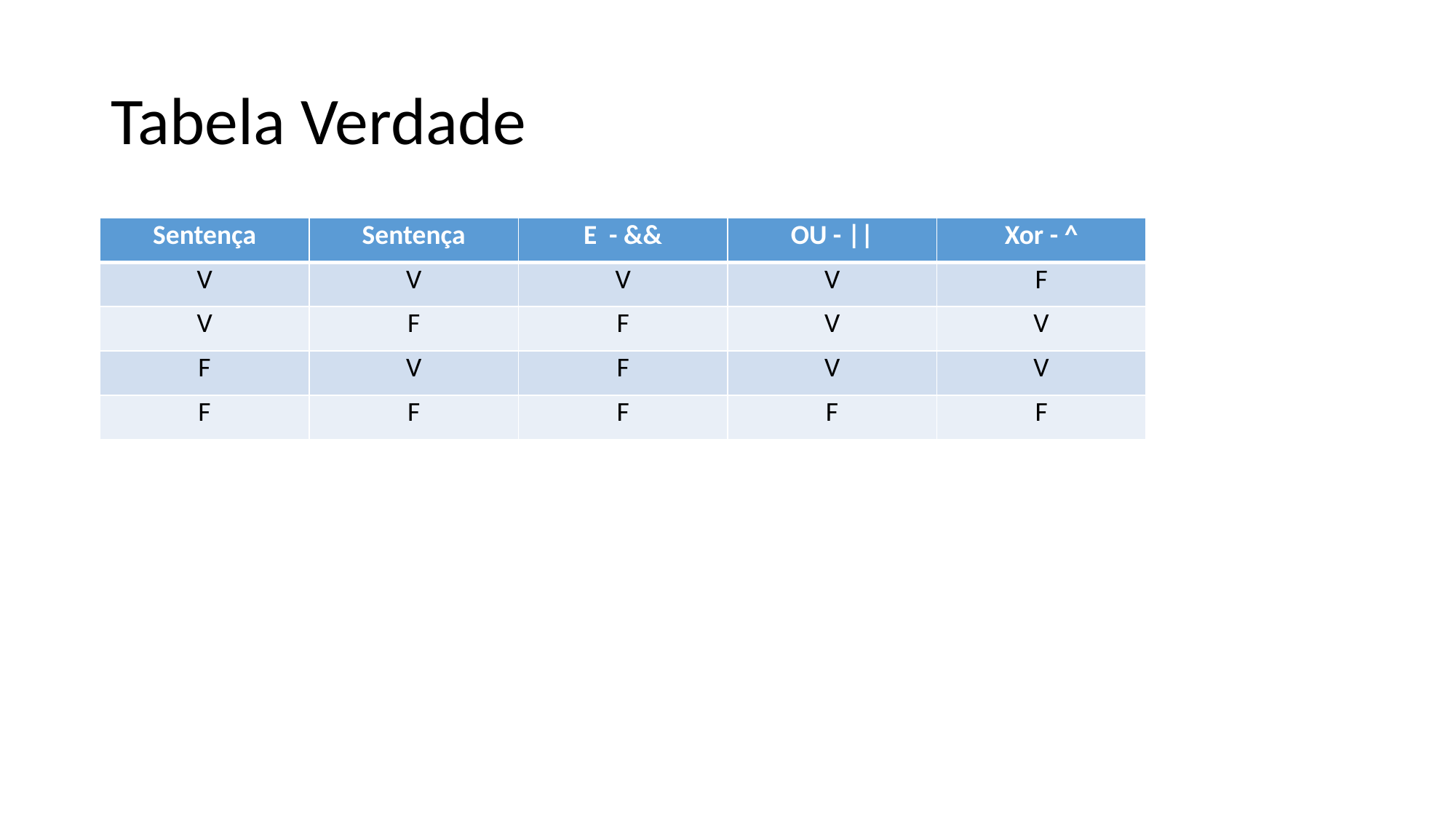

# Tabela Verdade
| Sentença | Sentença | E - && | OU - || | Xor - ^ |
| --- | --- | --- | --- | --- |
| V | V | V | V | F |
| V | F | F | V | V |
| F | V | F | V | V |
| F | F | F | F | F |